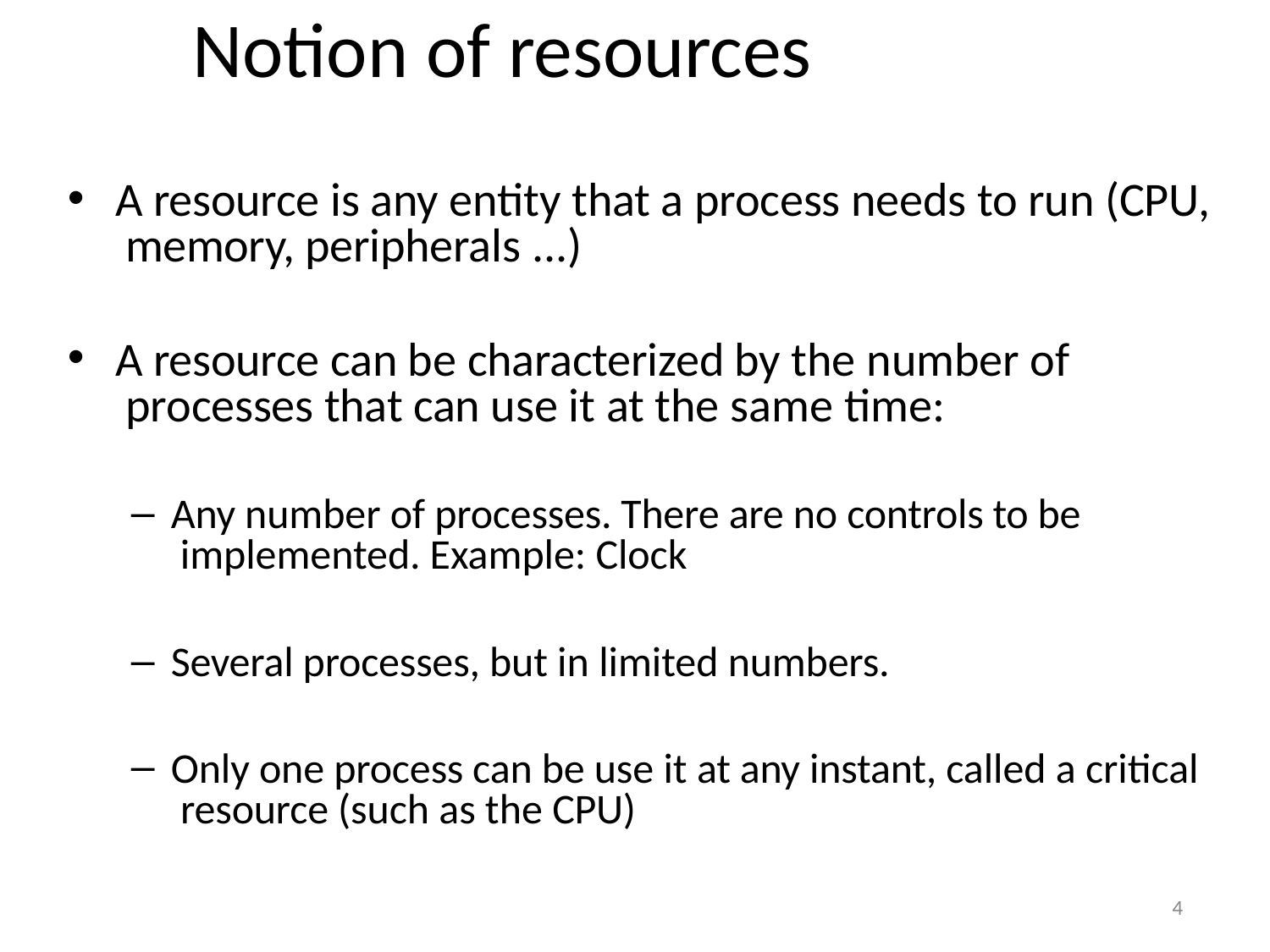

# Notion of resources
A resource is any entity that a process needs to run (CPU,  memory, peripherals ...)

A resource can be characterized by the number of  processes that can use it at the same time:

Any number of processes. There are no controls to be  implemented. Example: Clock

Several processes, but in limited numbers.

Only one process can be use it at any instant, called a critical  resource (such as the CPU)
4